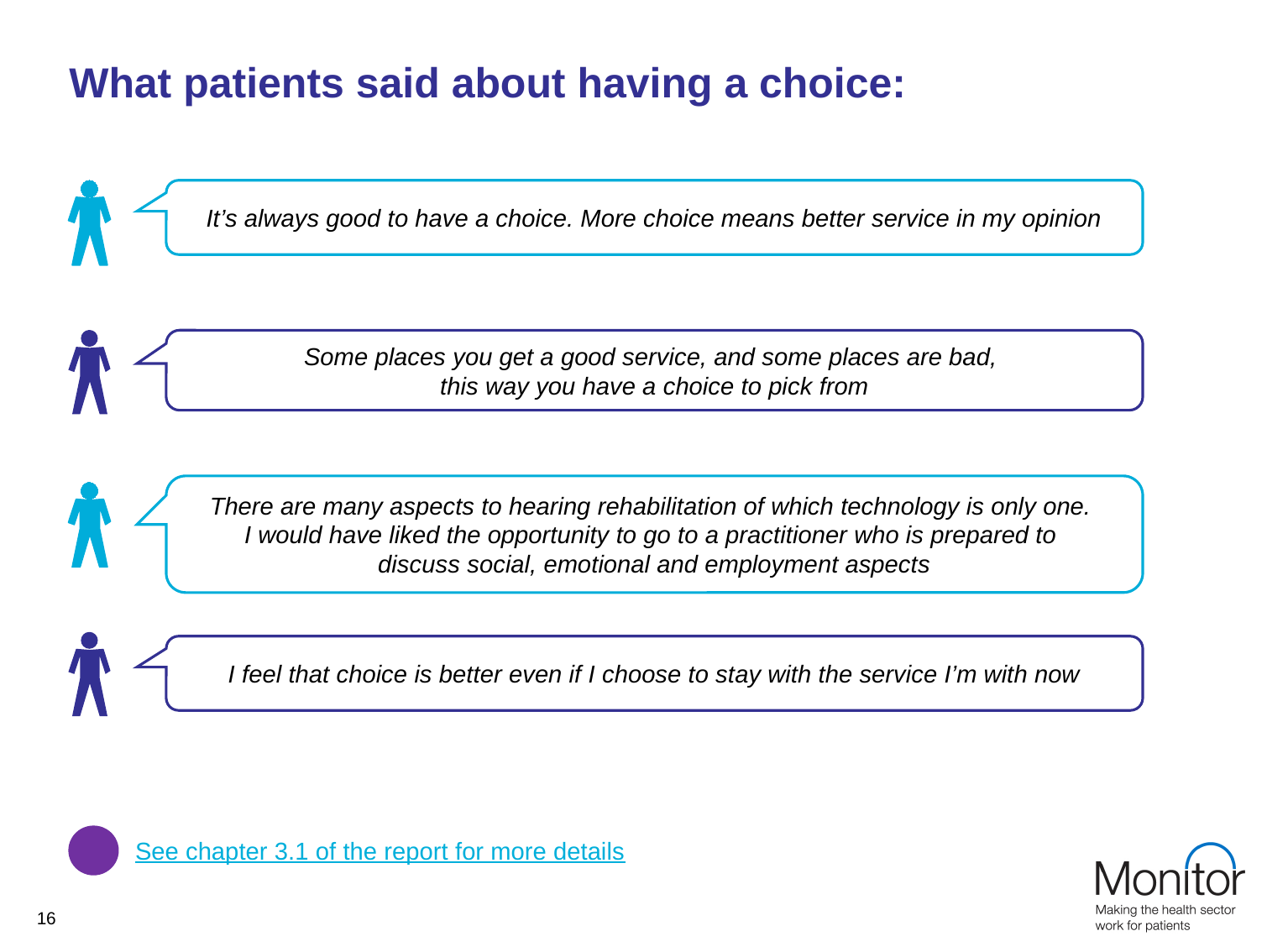

# What patients said about having a choice:

It’s always good to have a choice. More choice means better service in my opinion

Some places you get a good service, and some places are bad,
this way you have a choice to pick from
There are many aspects to hearing rehabilitation of which technology is only one.
I would have liked the opportunity to go to a practitioner who is prepared to
discuss social, emotional and employment aspects

I feel that choice is better even if I choose to stay with the service I’m with now

See chapter 3.1 of the report for more details
16